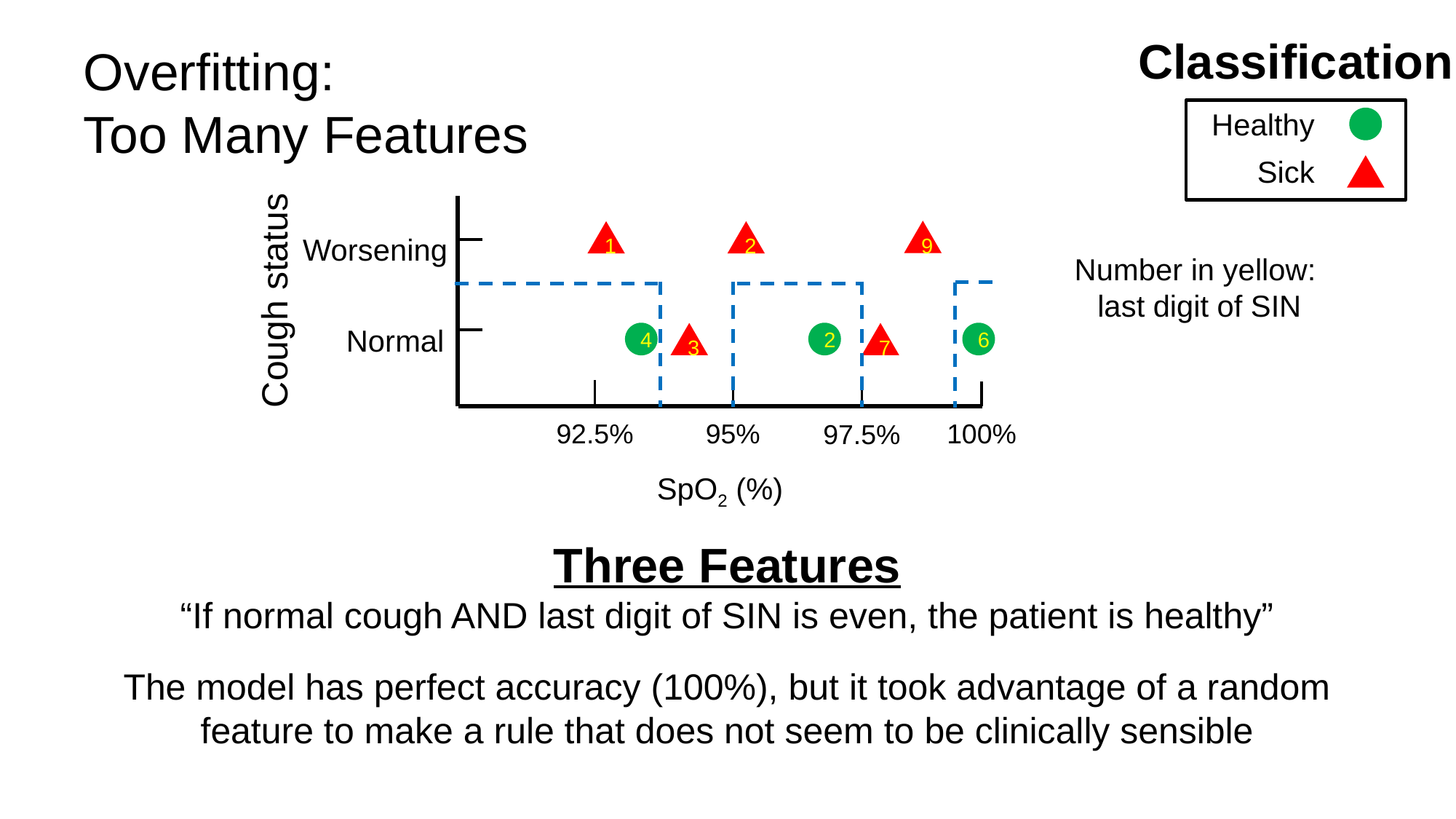

Classification
# Overfitting: Too Many Features
Healthy

Sick

Worsening
Cough status
Normal
9
1
2
4
2
6
3
7
Number in yellow:
last digit of SIN
92.5%
95%
100%
97.5%
SpO2 (%)
Three Features
“If normal cough AND last digit of SIN is even, the patient is healthy”
The model has perfect accuracy (100%), but it took advantage of a random feature to make a rule that does not seem to be clinically sensible